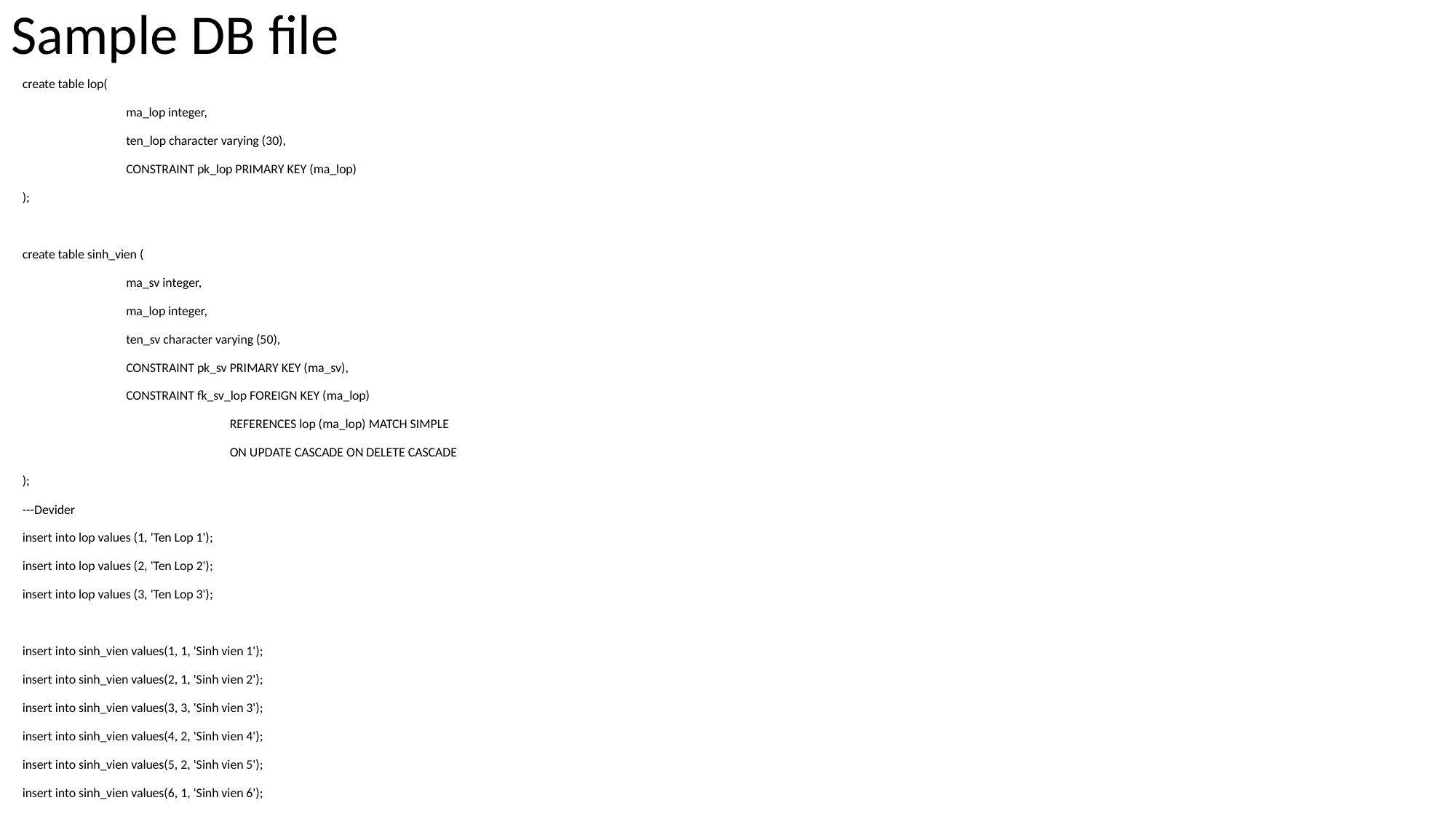

# Sample DB file
create table lop(
	ma_lop integer,
	ten_lop character varying (30),
	CONSTRAINT pk_lop PRIMARY KEY (ma_lop)
);

create table sinh_vien (
	ma_sv integer,
	ma_lop integer,
	ten_sv character varying (50),
	CONSTRAINT pk_sv PRIMARY KEY (ma_sv),
	CONSTRAINT fk_sv_lop FOREIGN KEY (ma_lop)
		REFERENCES lop (ma_lop) MATCH SIMPLE
		ON UPDATE CASCADE ON DELETE CASCADE
);
---Devider
insert into lop values (1, 'Ten Lop 1');
insert into lop values (2, 'Ten Lop 2');
insert into lop values (3, 'Ten Lop 3');

insert into sinh_vien values(1, 1, 'Sinh vien 1');
insert into sinh_vien values(2, 1, 'Sinh vien 2');
insert into sinh_vien values(3, 3, 'Sinh vien 3');
insert into sinh_vien values(4, 2, 'Sinh vien 4');
insert into sinh_vien values(5, 2, 'Sinh vien 5');
insert into sinh_vien values(6, 1, 'Sinh vien 6');